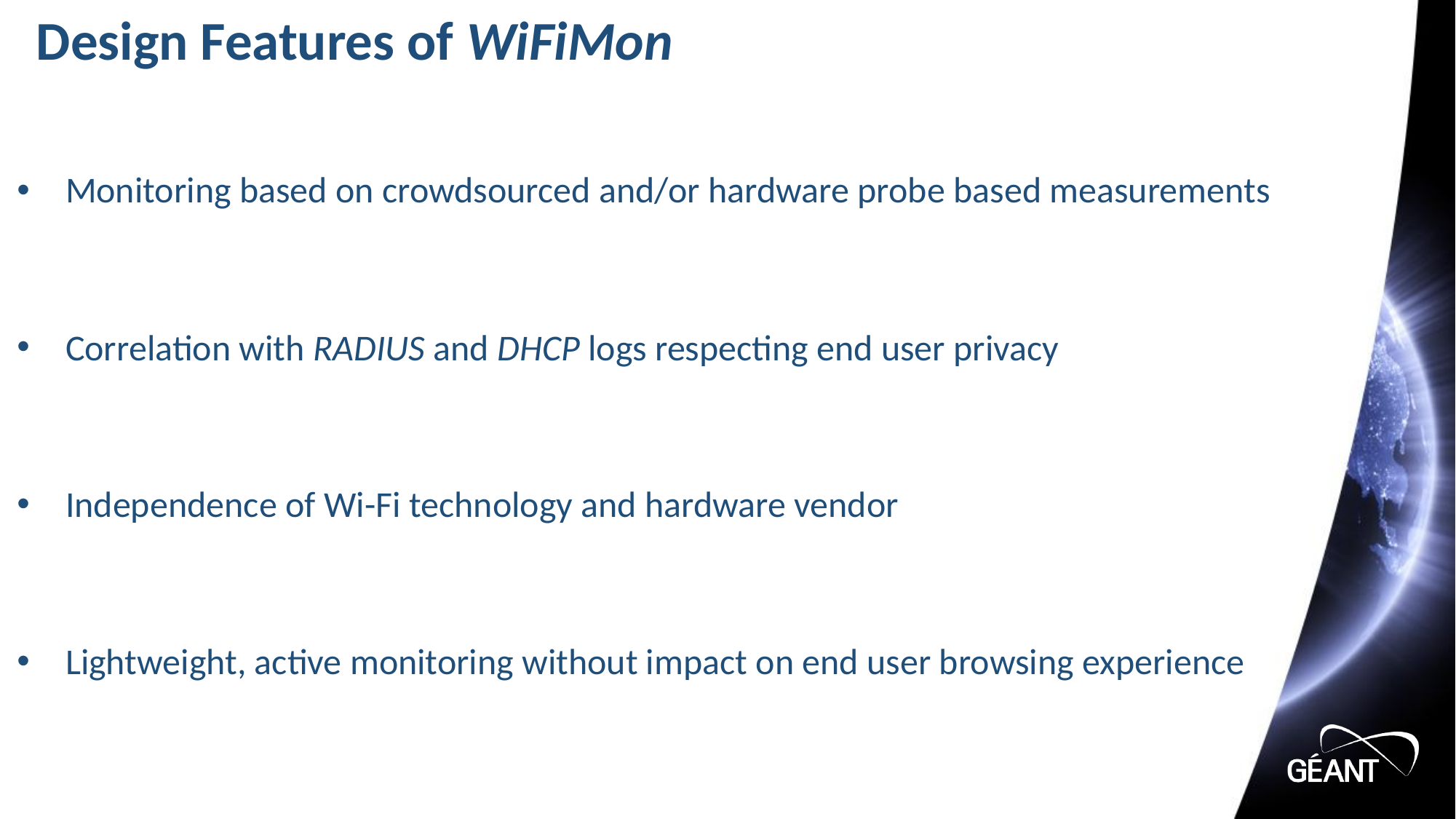

# Design Features of WiFiMon
Monitoring based on crowdsourced and/or hardware probe based measurements

Correlation with RADIUS and DHCP logs respecting end user privacy

Independence of Wi-Fi technology and hardware vendor

Lightweight, active monitoring without impact on end user browsing experience